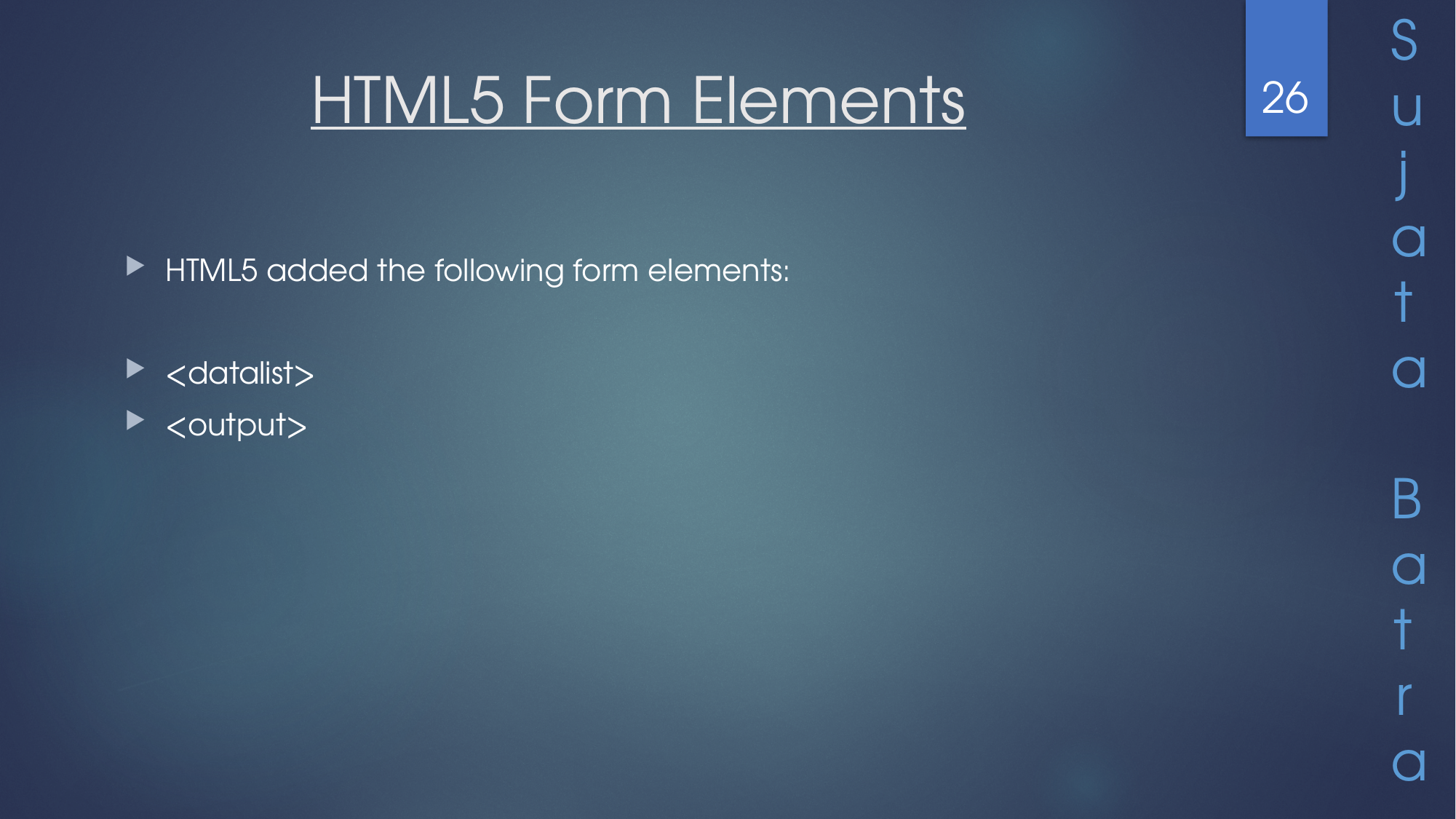

26
# HTML5 Form Elements
HTML5 added the following form elements:

<datalist>
<output>